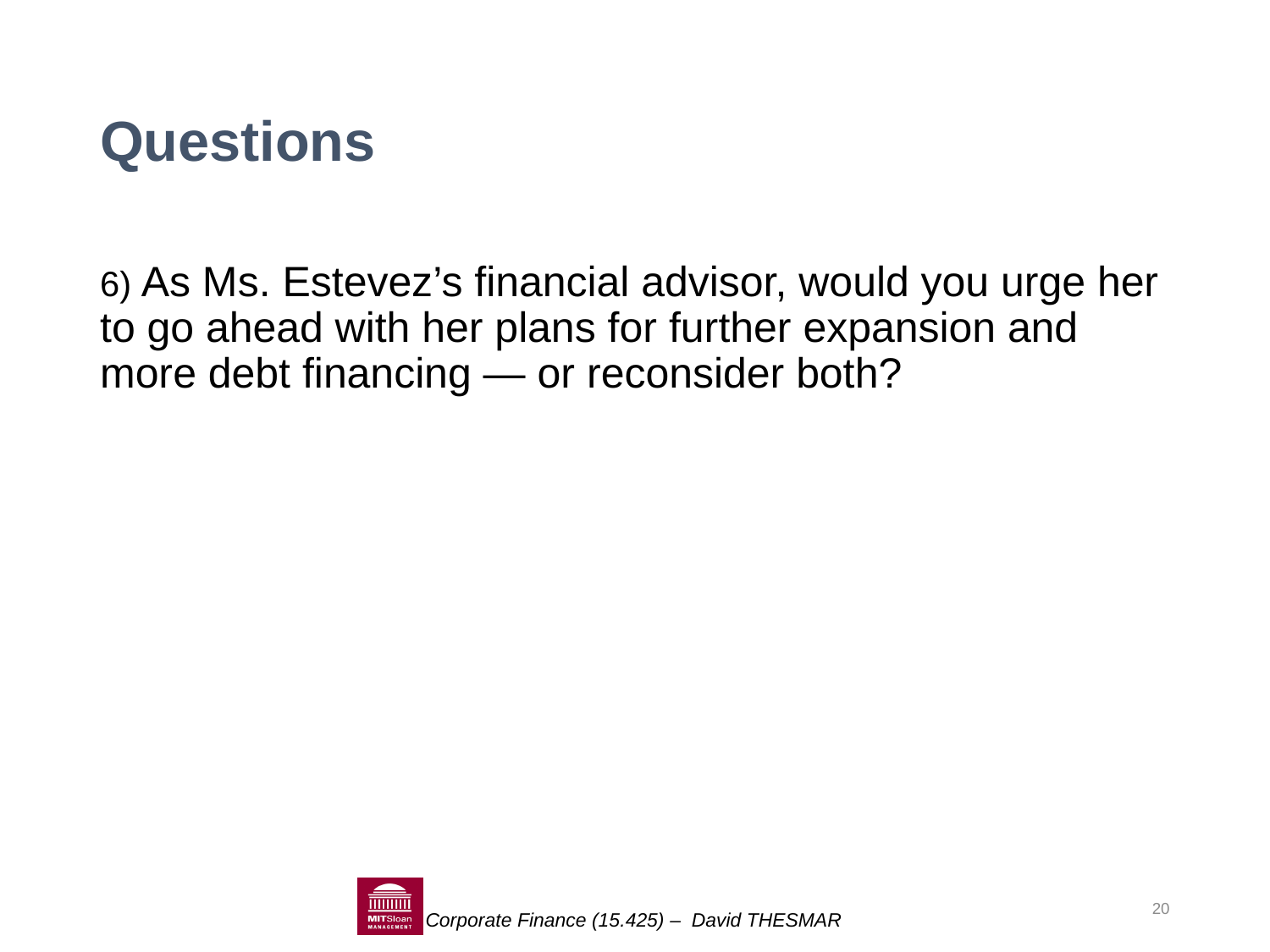

# Questions
6) As Ms. Estevez’s financial advisor, would you urge her to go ahead with her plans for further expansion and more debt financing — or reconsider both?
20